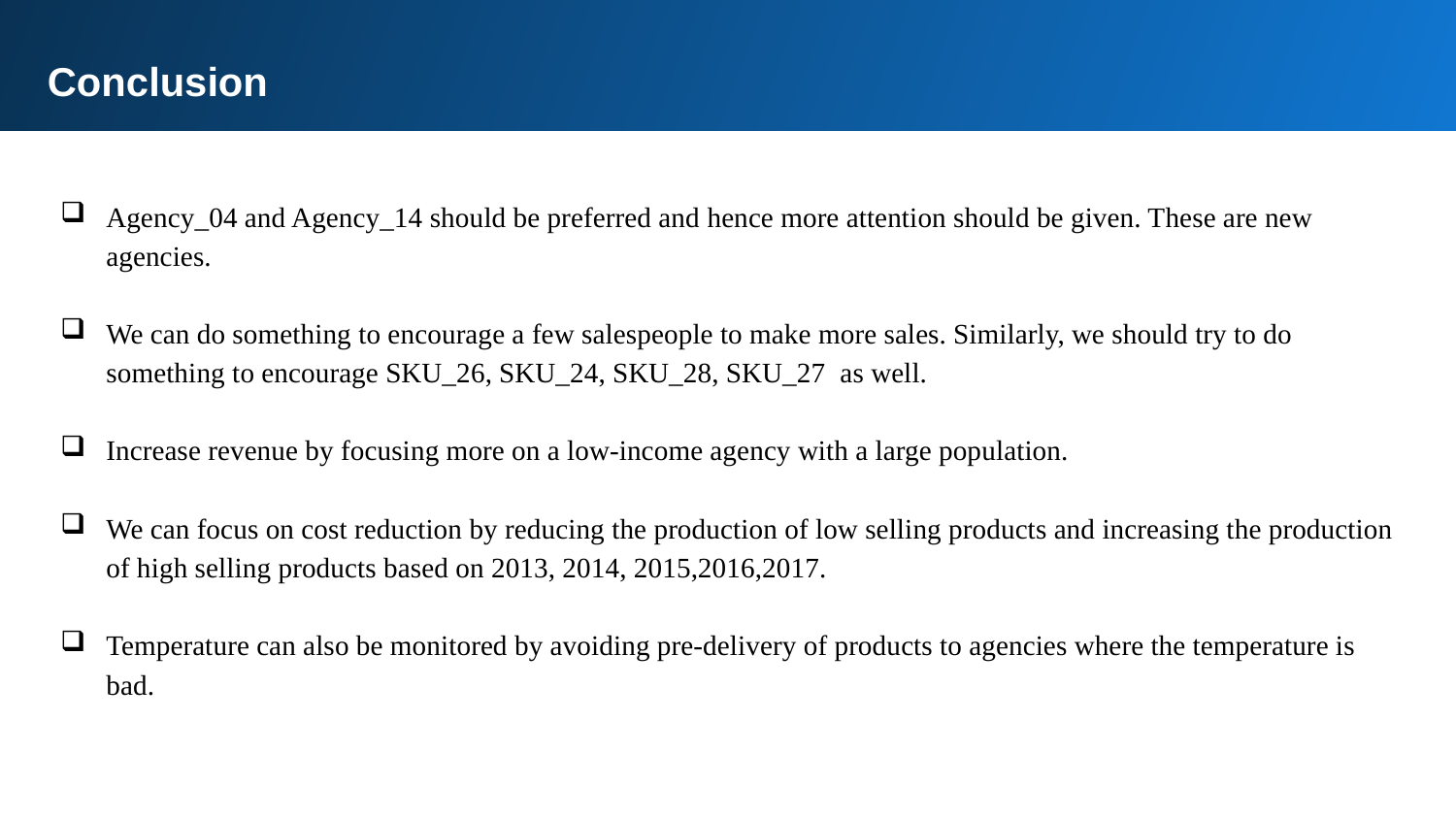

Conclusion

Agency_04 and Agency_14 should be preferred and hence more attention should be given. These are new agencies.

We can do something to encourage a few salespeople to make more sales. Similarly, we should try to do something to encourage SKU_26, SKU_24, SKU_28, SKU_27  as well.

Increase revenue by focusing more on a low-income agency with a large population.

We can focus on cost reduction by reducing the production of low selling products and increasing the production of high selling products based on 2013, 2014, 2015,2016,2017.

Temperature can also be monitored by avoiding pre-delivery of products to agencies where the temperature is bad.